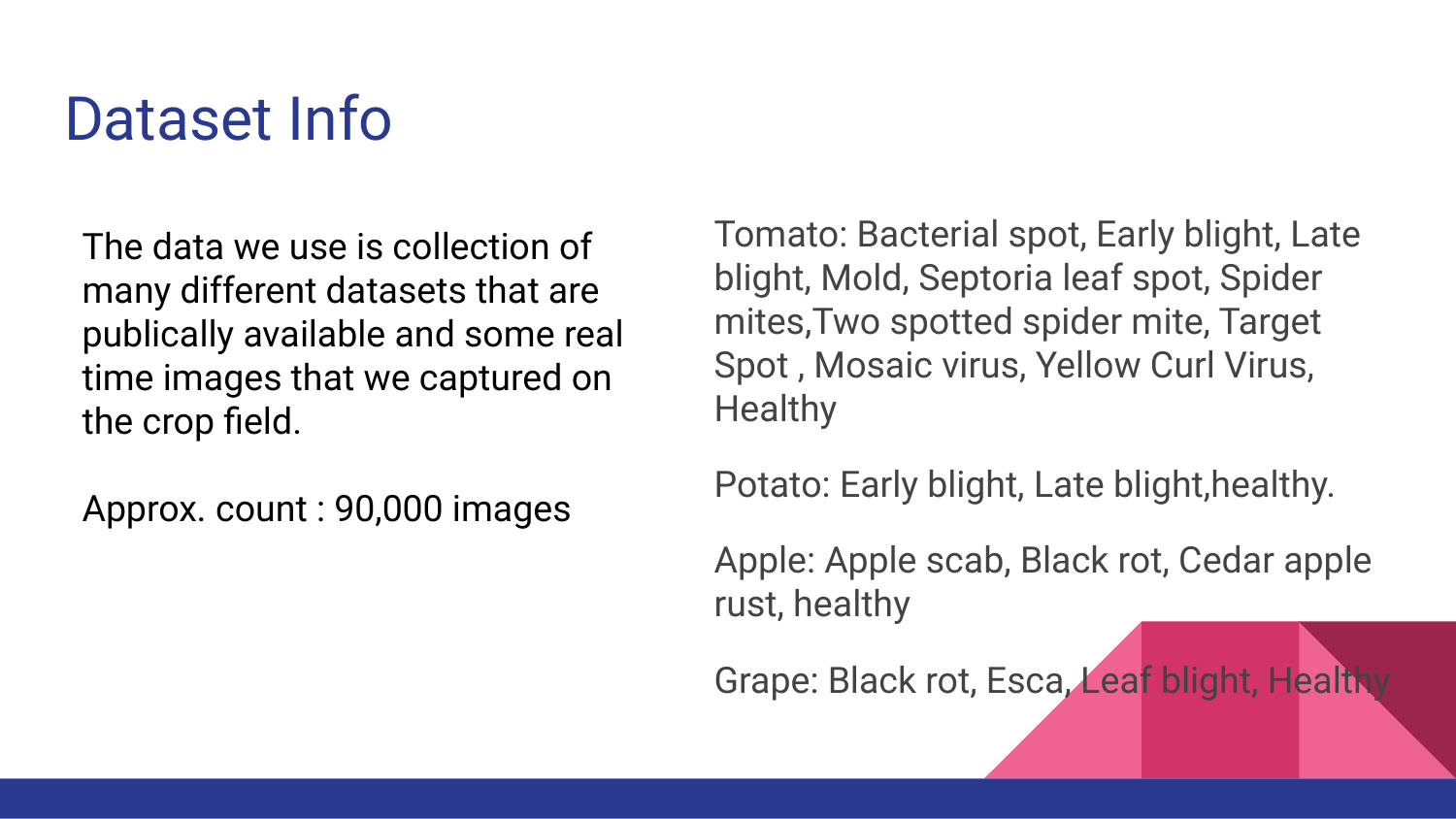

# Dataset Info
Tomato: Bacterial spot, Early blight, Late blight, Mold, Septoria leaf spot, Spider mites,Two spotted spider mite, Target Spot , Mosaic virus, Yellow Curl Virus, Healthy
Potato: Early blight, Late blight,healthy.
Apple: Apple scab, Black rot, Cedar apple rust, healthy
Grape: Black rot, Esca, Leaf blight, Healthy

The data we use is collection of many different datasets that are publically available and some real time images that we captured on the crop field.

Approx. count : 90,000 images